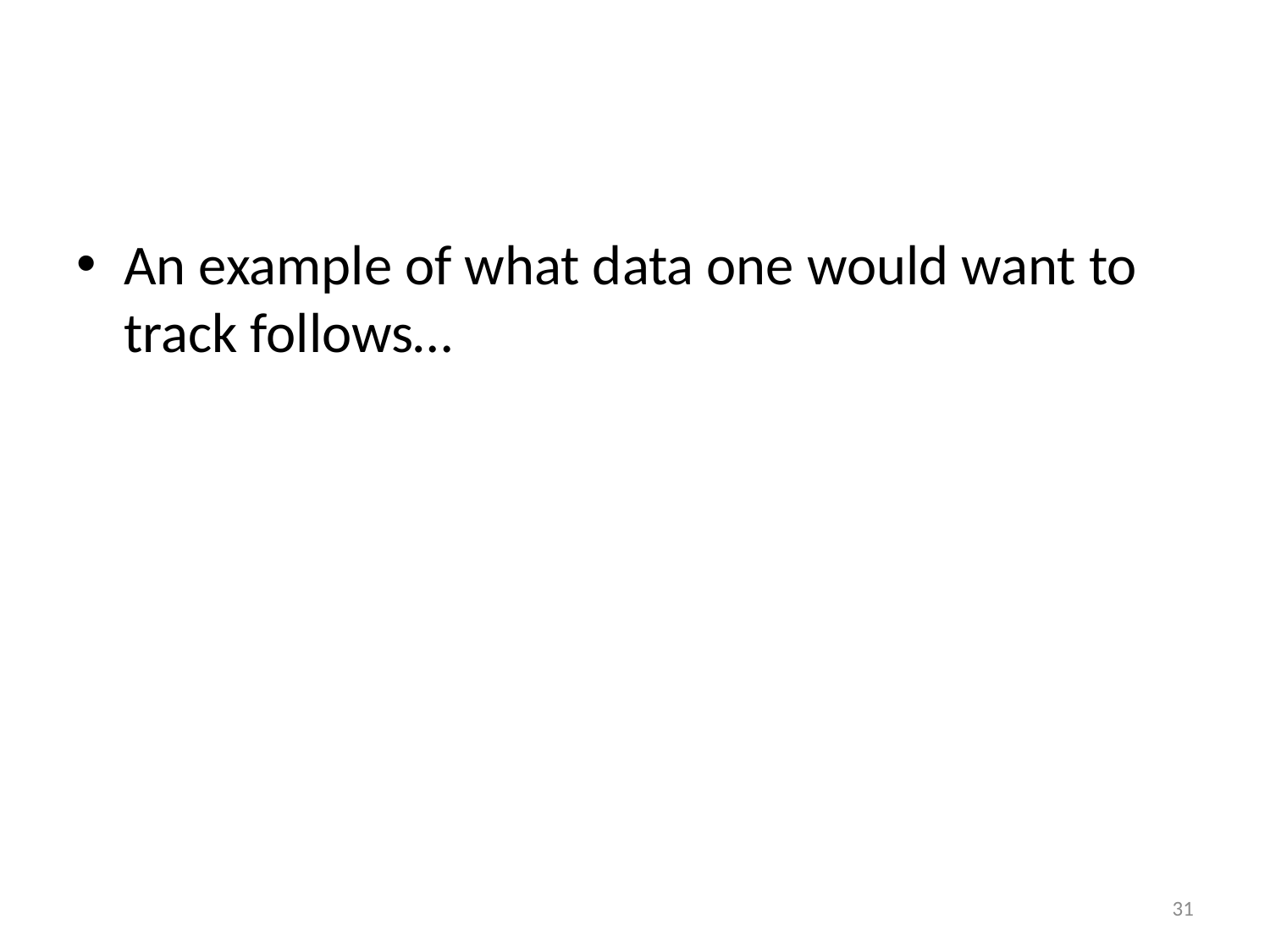

#
An example of what data one would want to track follows…
31